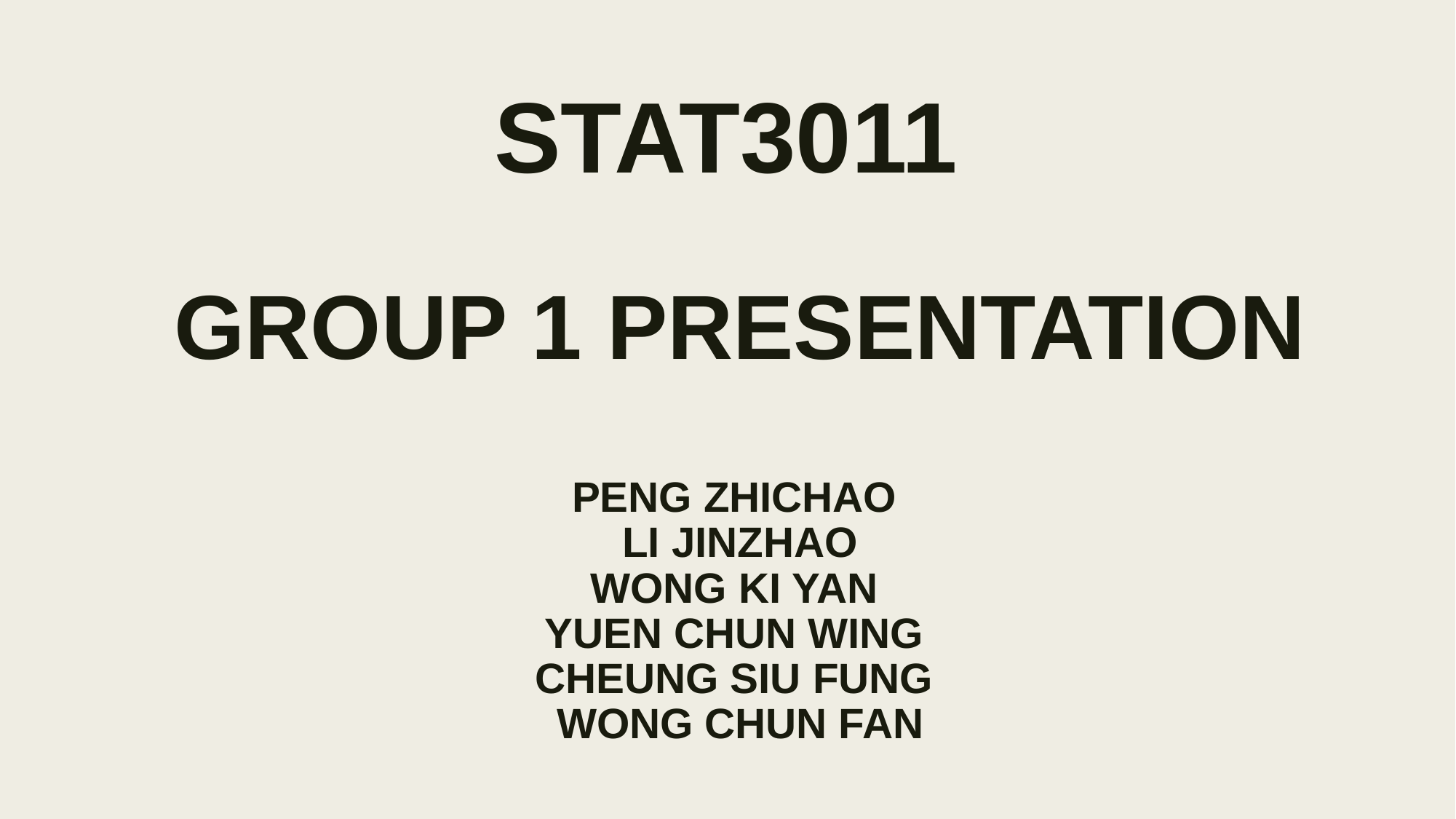

# STAT3011 GROUP 1 PRESENTATION PENG ZHICHAO LI JINZHAO WONG KI YAN YUEN CHUN WING CHEUNG SIU FUNG WONG CHUN FAN